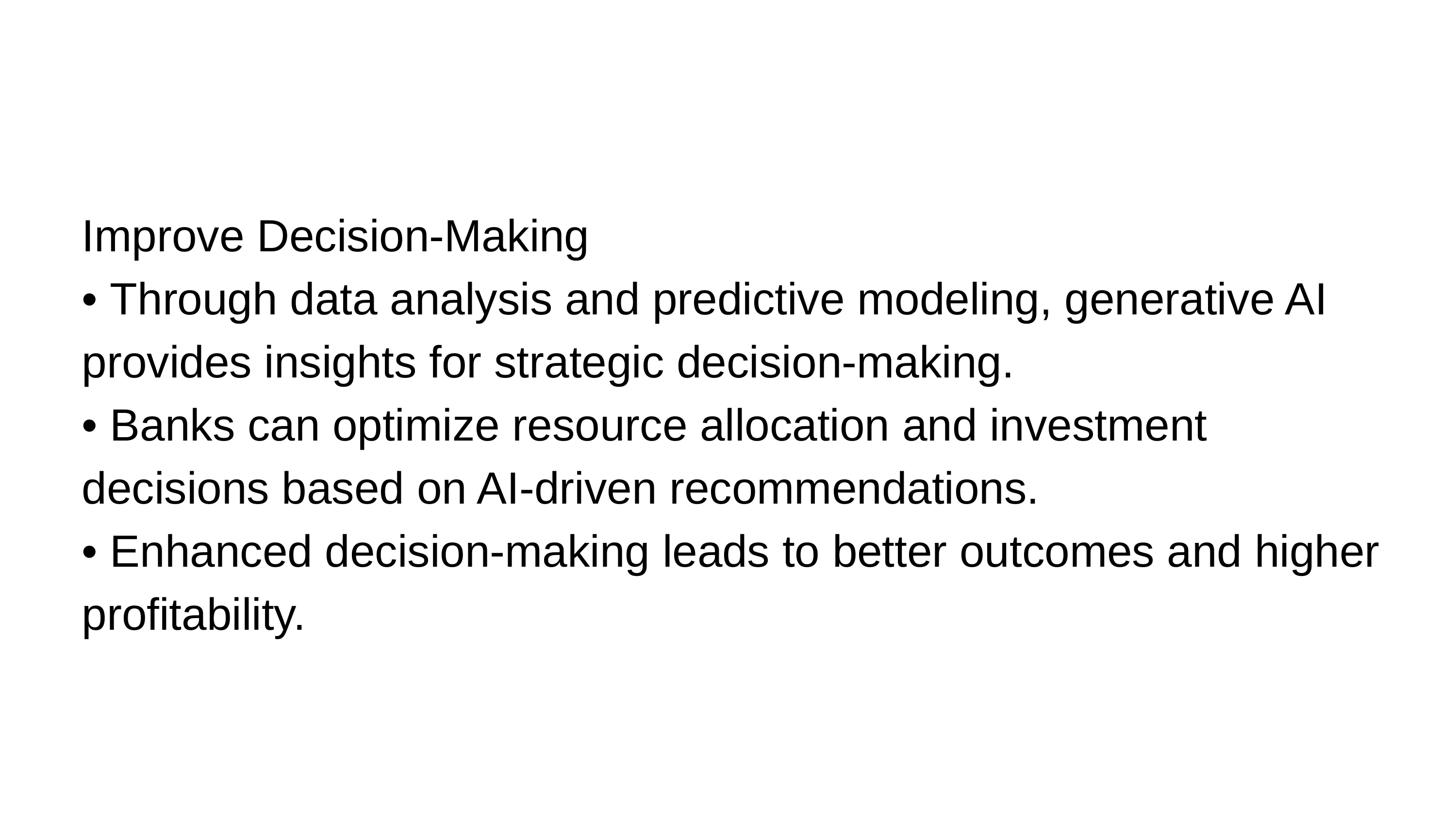

Improve Decision-Making
• Through data analysis and predictive modeling, generative AI provides insights for strategic decision-making.
• Banks can optimize resource allocation and investment decisions based on AI-driven recommendations.
• Enhanced decision-making leads to better outcomes and higher profitability.